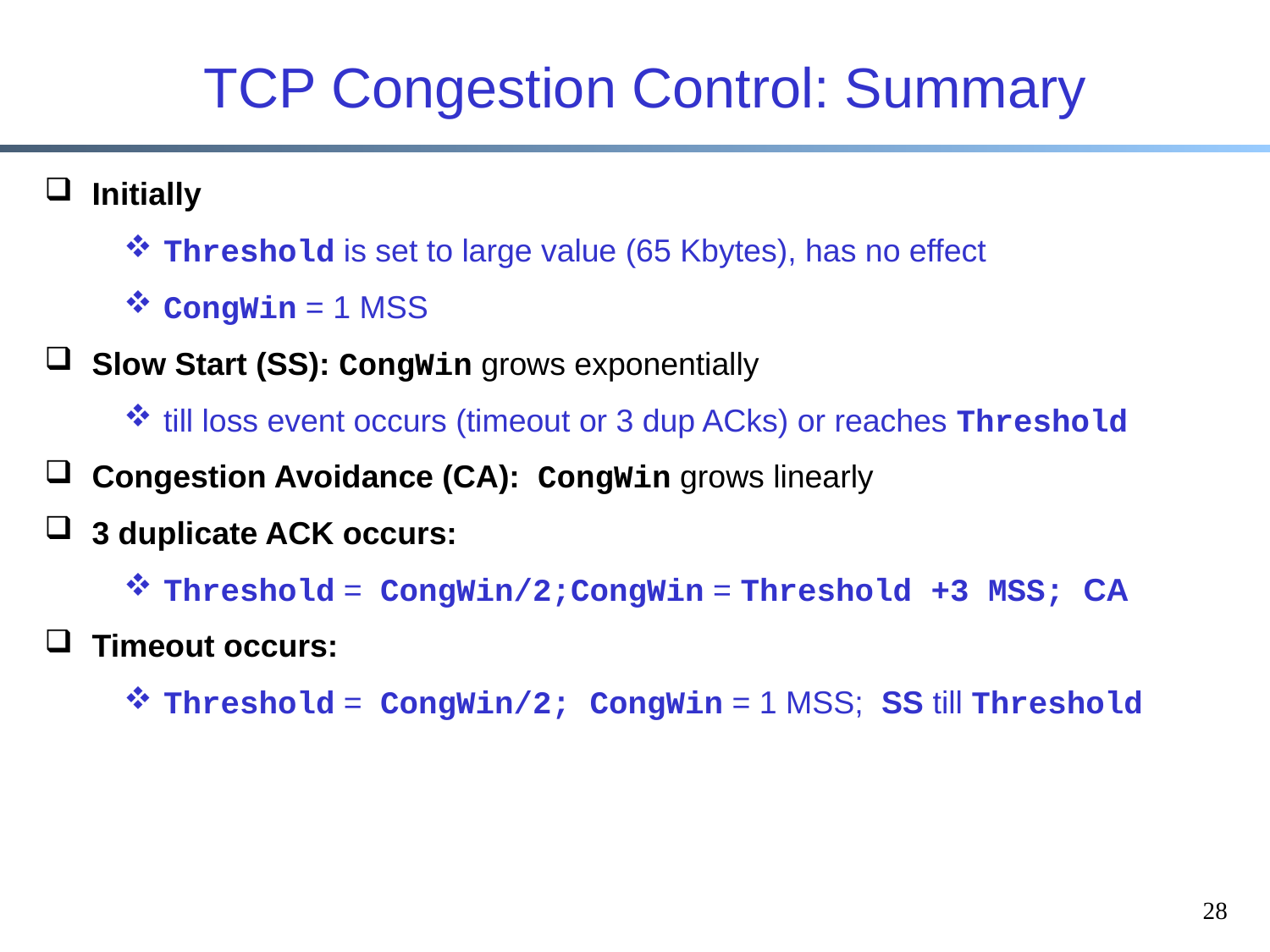

# TCP Congestion Control: Summary
Initially
Threshold is set to large value (65 Kbytes), has no effect
CongWin = 1 MSS
Slow Start (SS): CongWin grows exponentially
till loss event occurs (timeout or 3 dup ACks) or reaches Threshold
Congestion Avoidance (CA):  CongWin grows linearly
3 duplicate ACK occurs:
Threshold =  CongWin/2;CongWin = Threshold +3 MSS; CA
Timeout occurs:
Threshold =  CongWin/2; CongWin = 1 MSS;  SS till Threshold
28